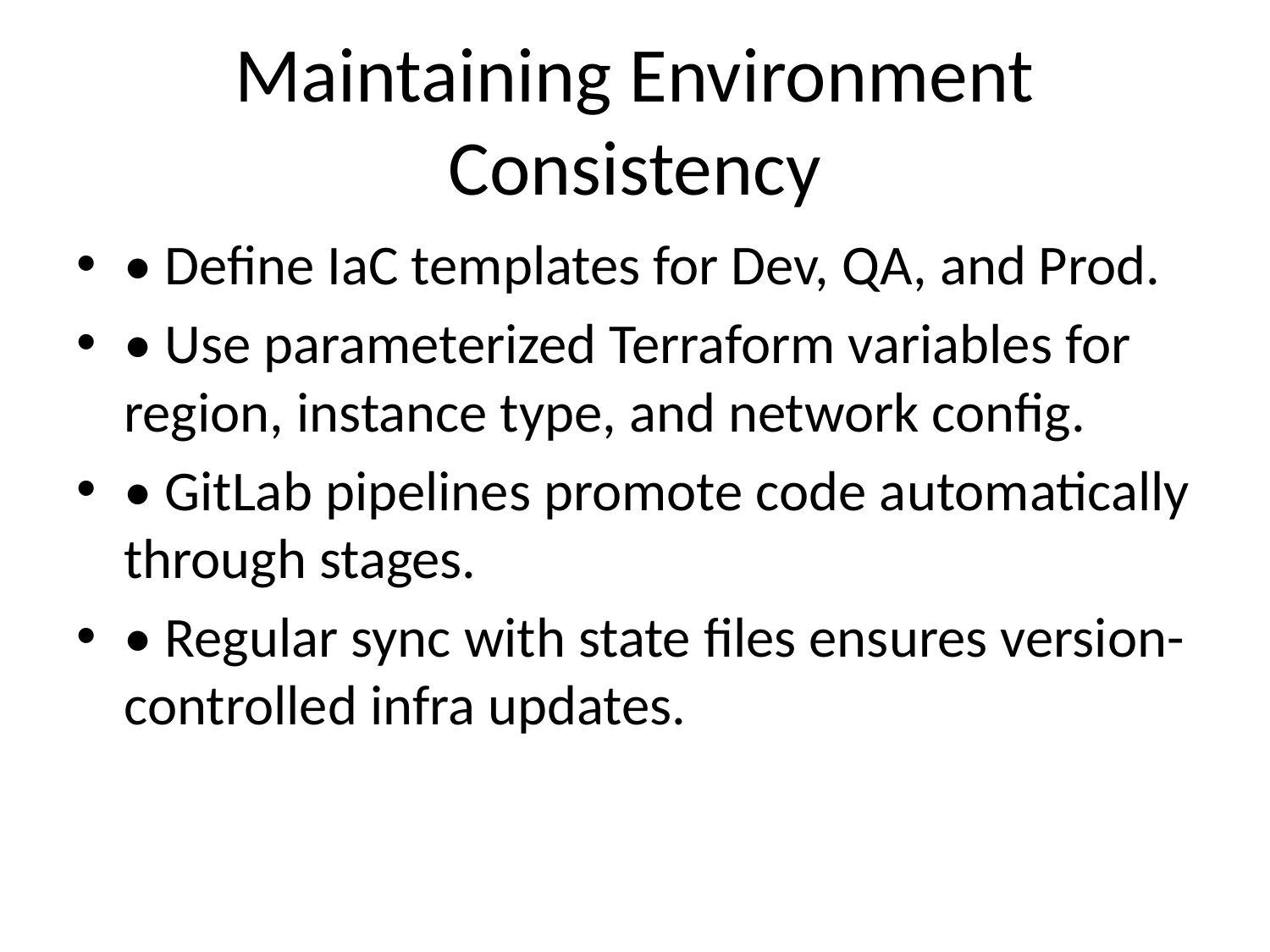

# Maintaining Environment Consistency
• Define IaC templates for Dev, QA, and Prod.
• Use parameterized Terraform variables for region, instance type, and network config.
• GitLab pipelines promote code automatically through stages.
• Regular sync with state files ensures version-controlled infra updates.